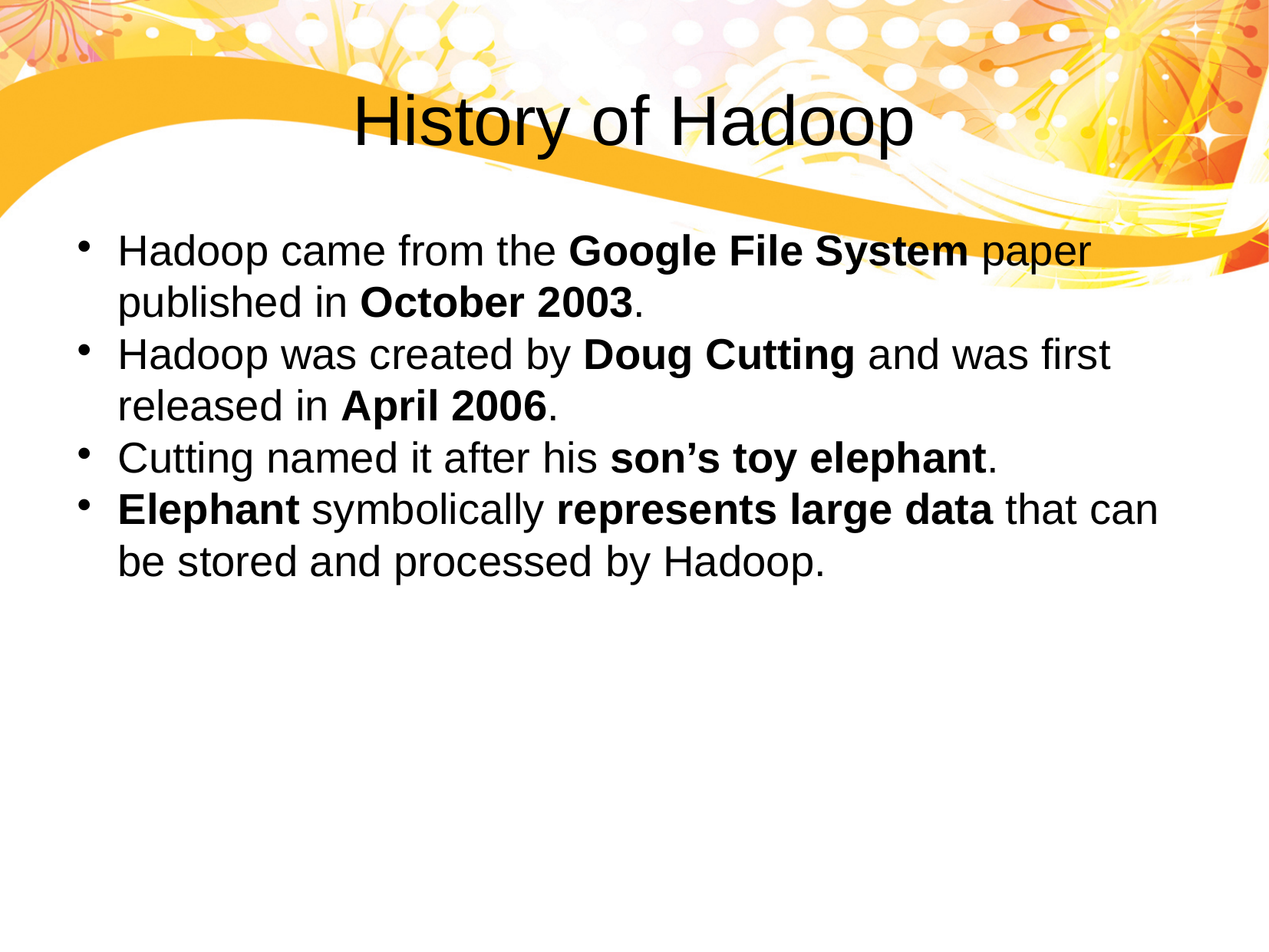

History of Hadoop
Hadoop came from the Google File System paper published in October 2003.
Hadoop was created by Doug Cutting and was first released in April 2006.
Cutting named it after his son’s toy elephant.
Elephant symbolically represents large data that can be stored and processed by Hadoop.